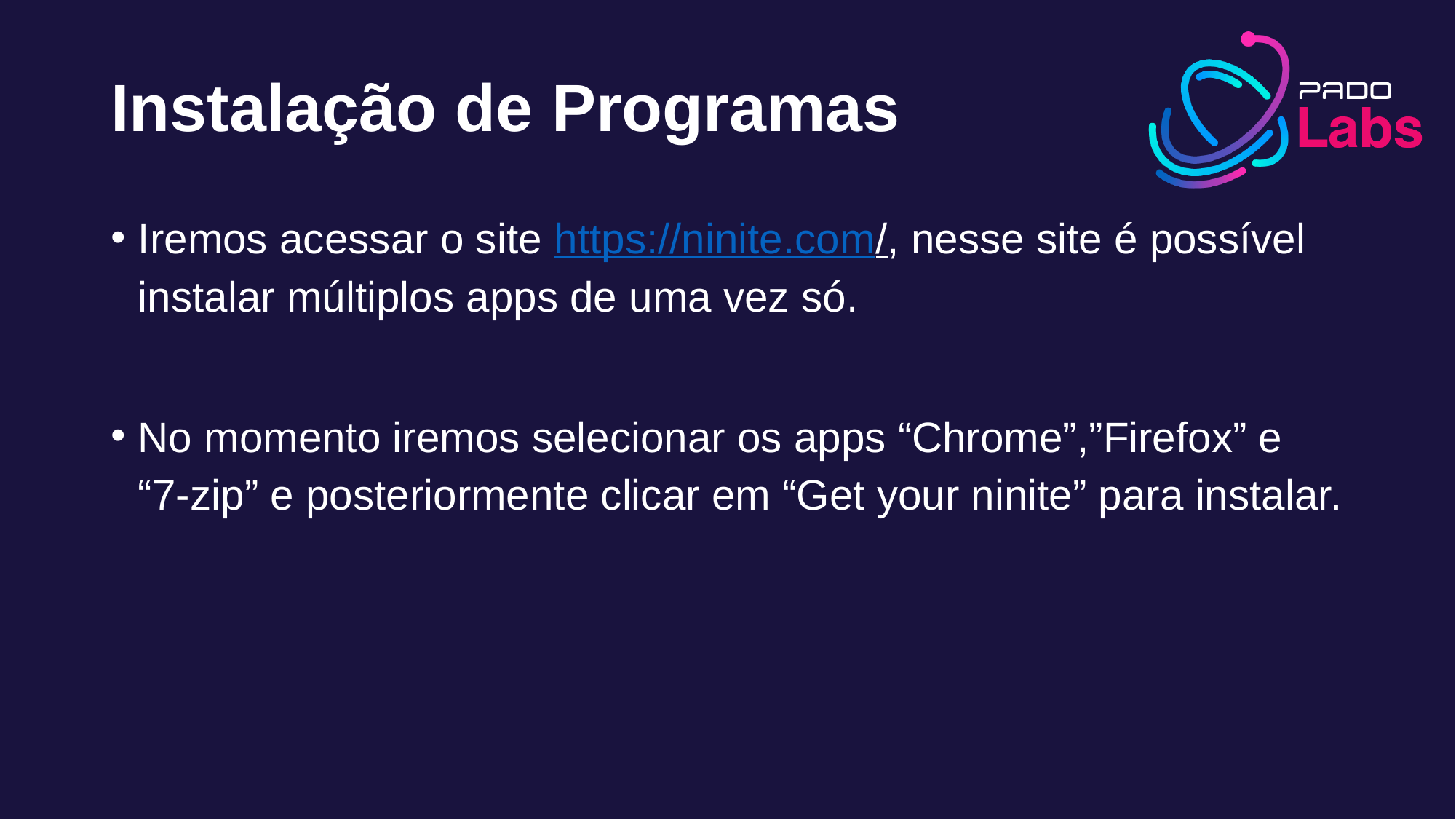

# Instalação de Programas
Iremos acessar o site https://ninite.com/, nesse site é possível instalar múltiplos apps de uma vez só.

No momento iremos selecionar os apps “Chrome”,”Firefox” e “7-zip” e posteriormente clicar em “Get your ninite” para instalar.